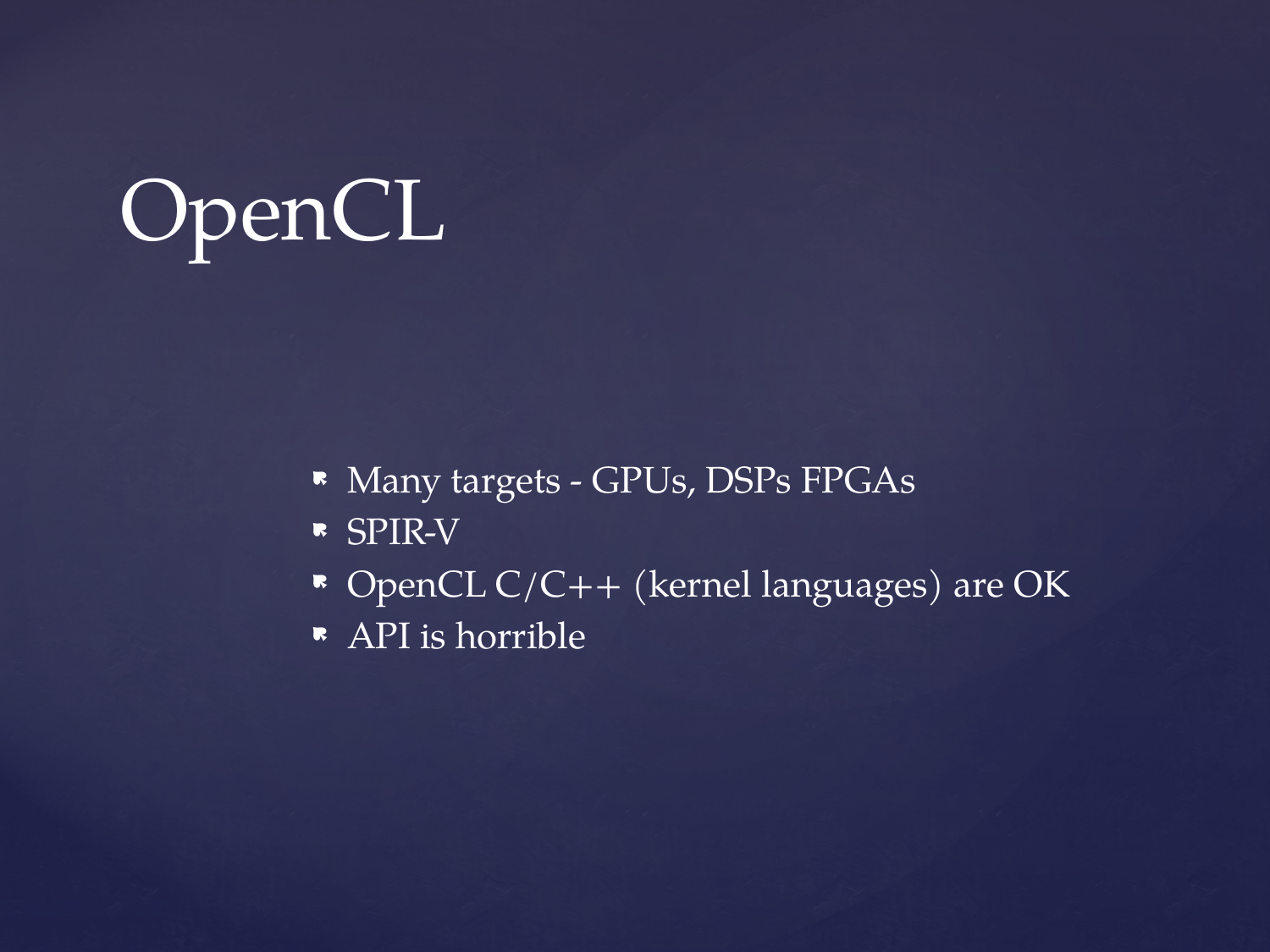

# OpenCL
Many targets - GPUs, DSPs FPGAs
SPIR-V
OpenCL C/C++ (kernel languages) are OK
API is horrible